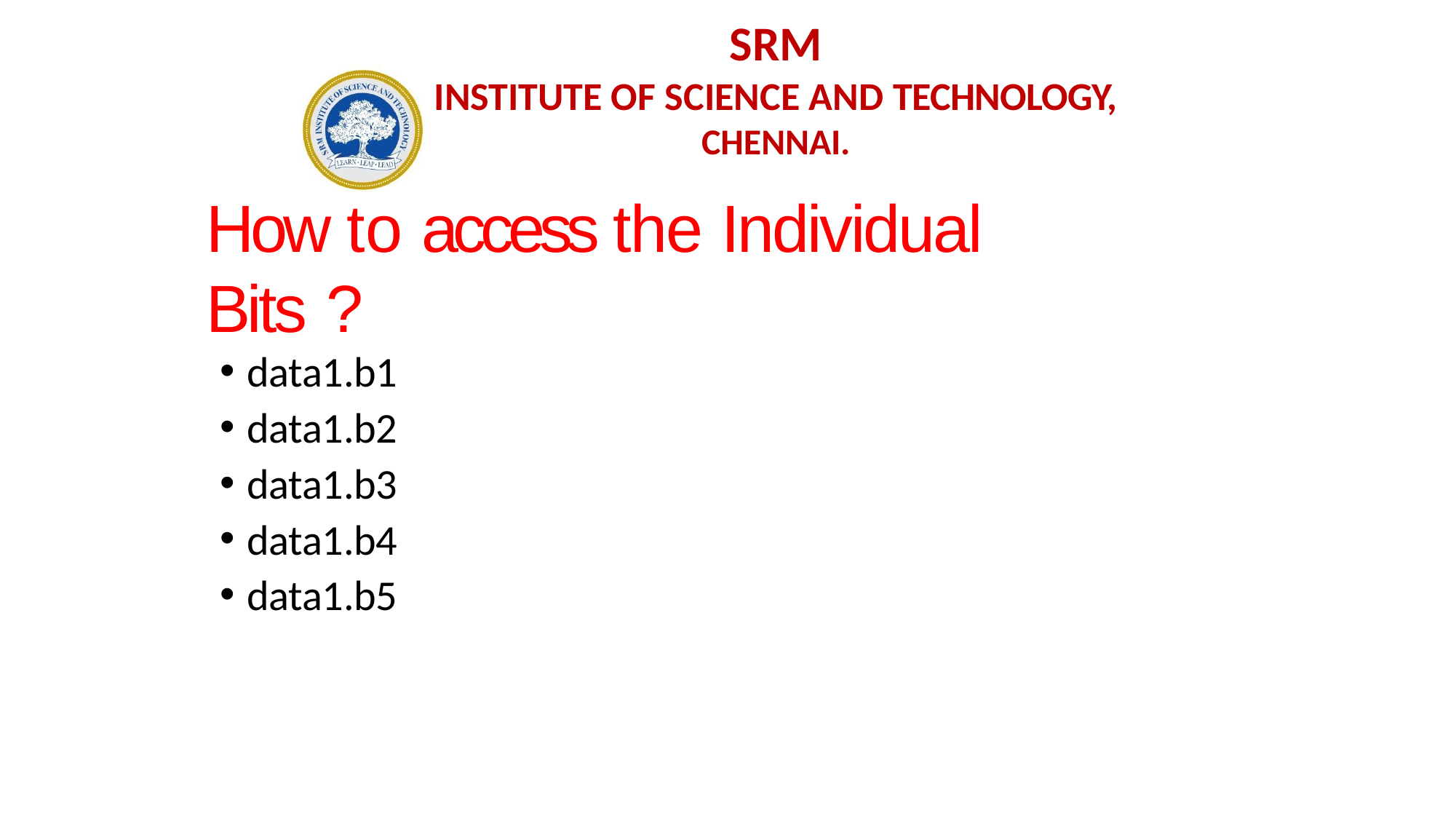

SRM
INSTITUTE OF SCIENCE AND TECHNOLOGY,
CHENNAI.

How to access the Individual Bits ?
data1.b1
data1.b2
data1.b3
data1.b4
data1.b5